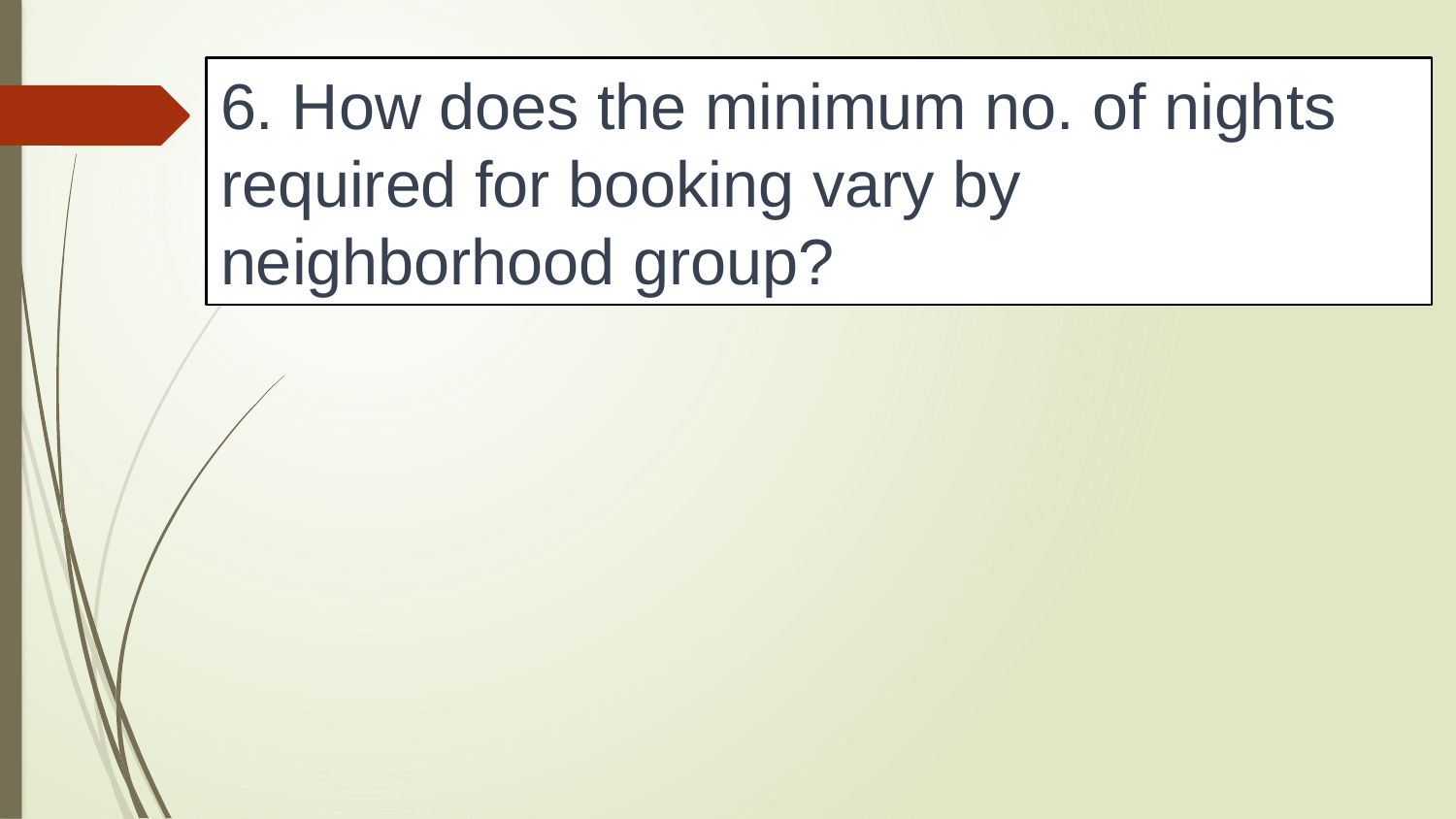

6. How does the minimum no. of nights required for booking vary by neighborhood group?